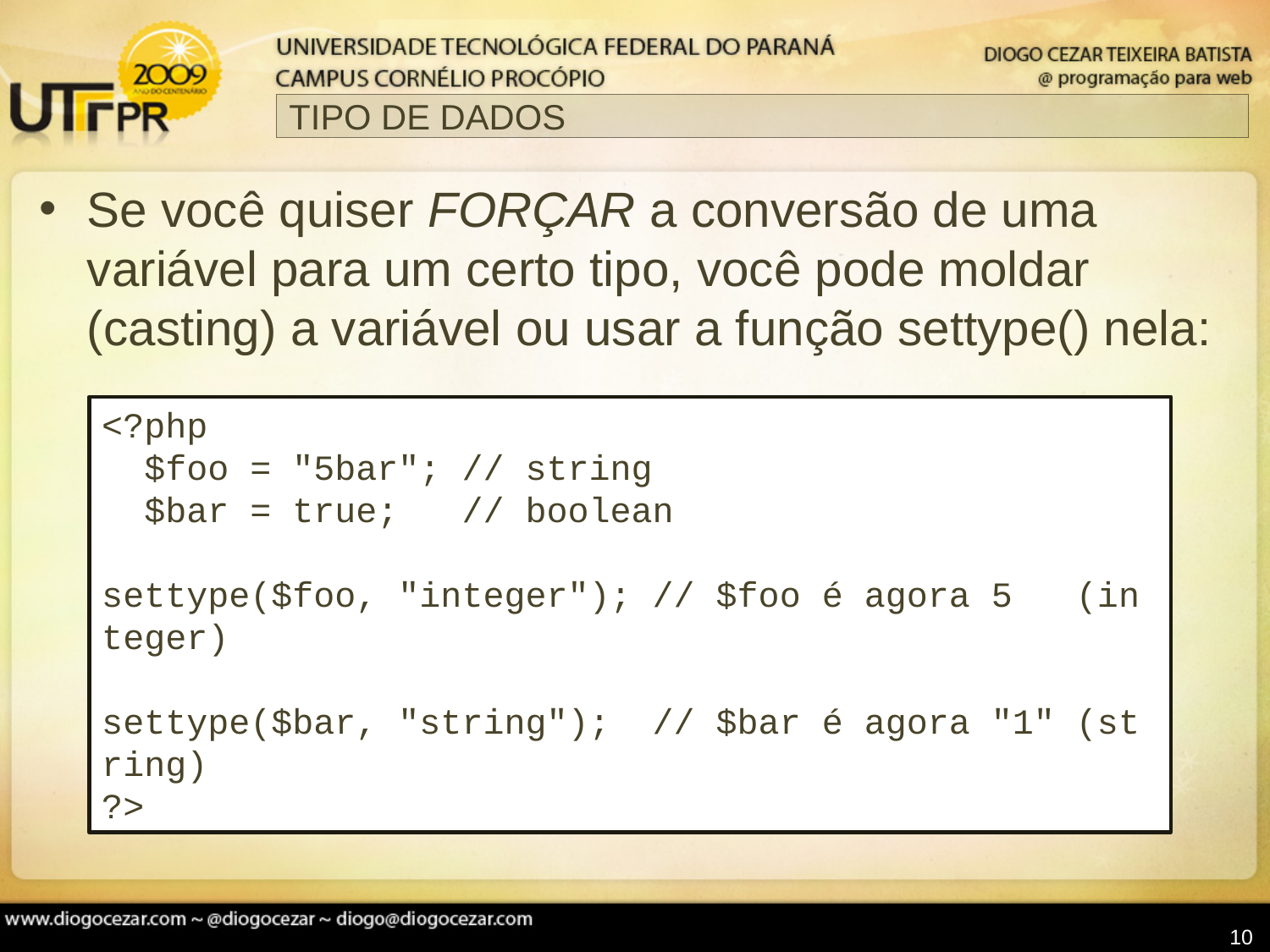

# TIPO DE DADOS
Se você quiser FORÇAR a conversão de uma variável para um certo tipo, você pode moldar (casting) a variável ou usar a função settype() nela:
<?php
  $foo = "5bar"; // string
  $bar = true;   // boolean
  settype($foo, "integer"); // $foo é agora 5   (integer)
  settype($bar, "string");  // $bar é agora "1" (string)
?>
10